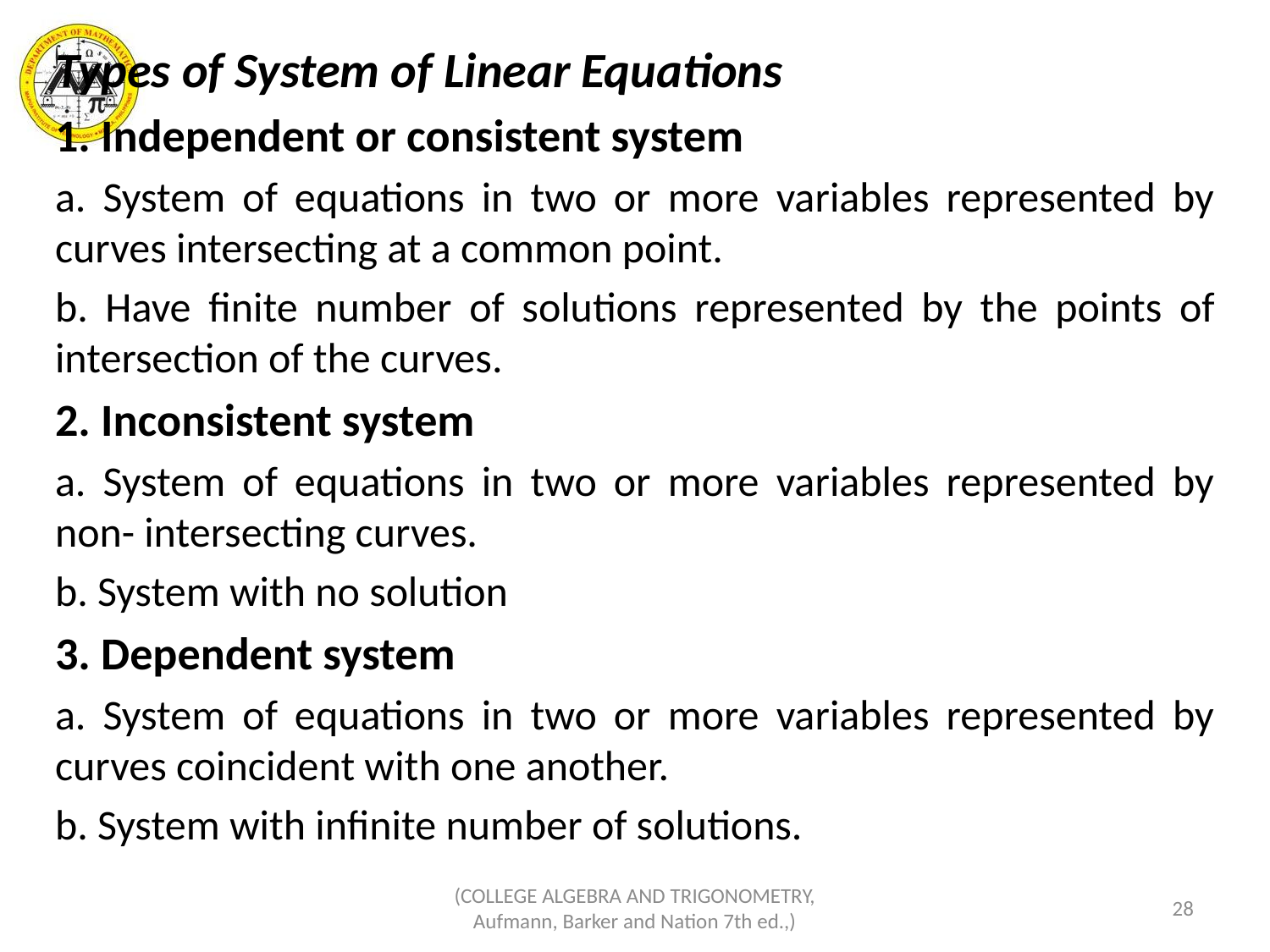

Types of System of Linear Equations
1. Independent or consistent system
a. System of equations in two or more variables represented by curves intersecting at a common point.
b. Have finite number of solutions represented by the points of intersection of the curves.
2. Inconsistent system
a. System of equations in two or more variables represented by non- intersecting curves.
b. System with no solution
3. Dependent system
a. System of equations in two or more variables represented by curves coincident with one another.
b. System with infinite number of solutions.

(COLLEGE ALGEBRA AND TRIGONOMETRY, Aufmann, Barker and Nation 7th ed.,)
28